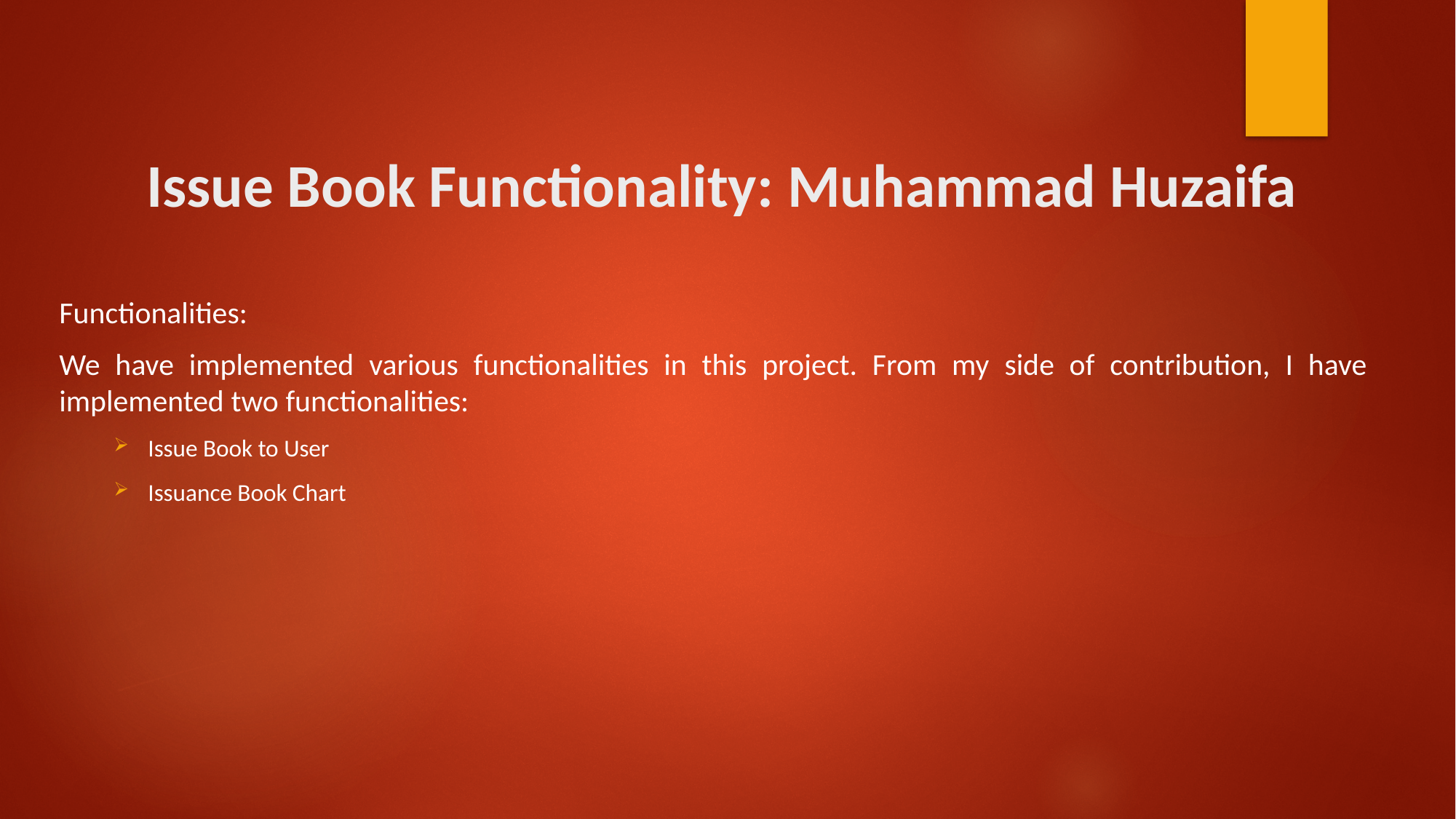

# Issue Book Functionality: Muhammad Huzaifa
Functionalities:
We have implemented various functionalities in this project. From my side of contribution, I have implemented two functionalities:
Issue Book to User
Issuance Book Chart